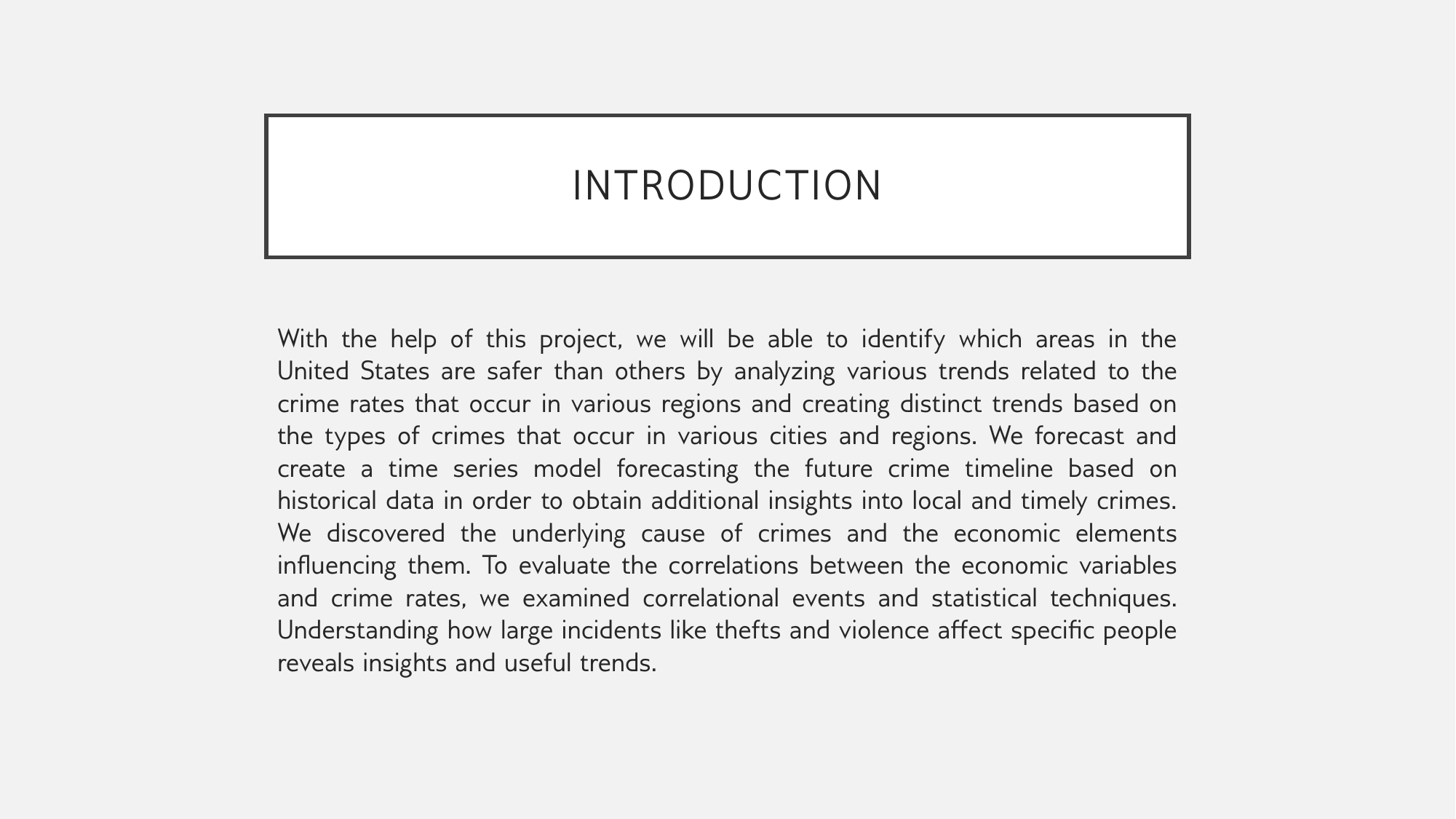

# Introduction
With the help of this project, we will be able to identify which areas in the United States are safer than others by analyzing various trends related to the crime rates that occur in various regions and creating distinct trends based on the types of crimes that occur in various cities and regions. We forecast and create a time series model forecasting the future crime timeline based on historical data in order to obtain additional insights into local and timely crimes. We discovered the underlying cause of crimes and the economic elements influencing them. To evaluate the correlations between the economic variables and crime rates, we examined correlational events and statistical techniques. Understanding how large incidents like thefts and violence affect specific people reveals insights and useful trends.